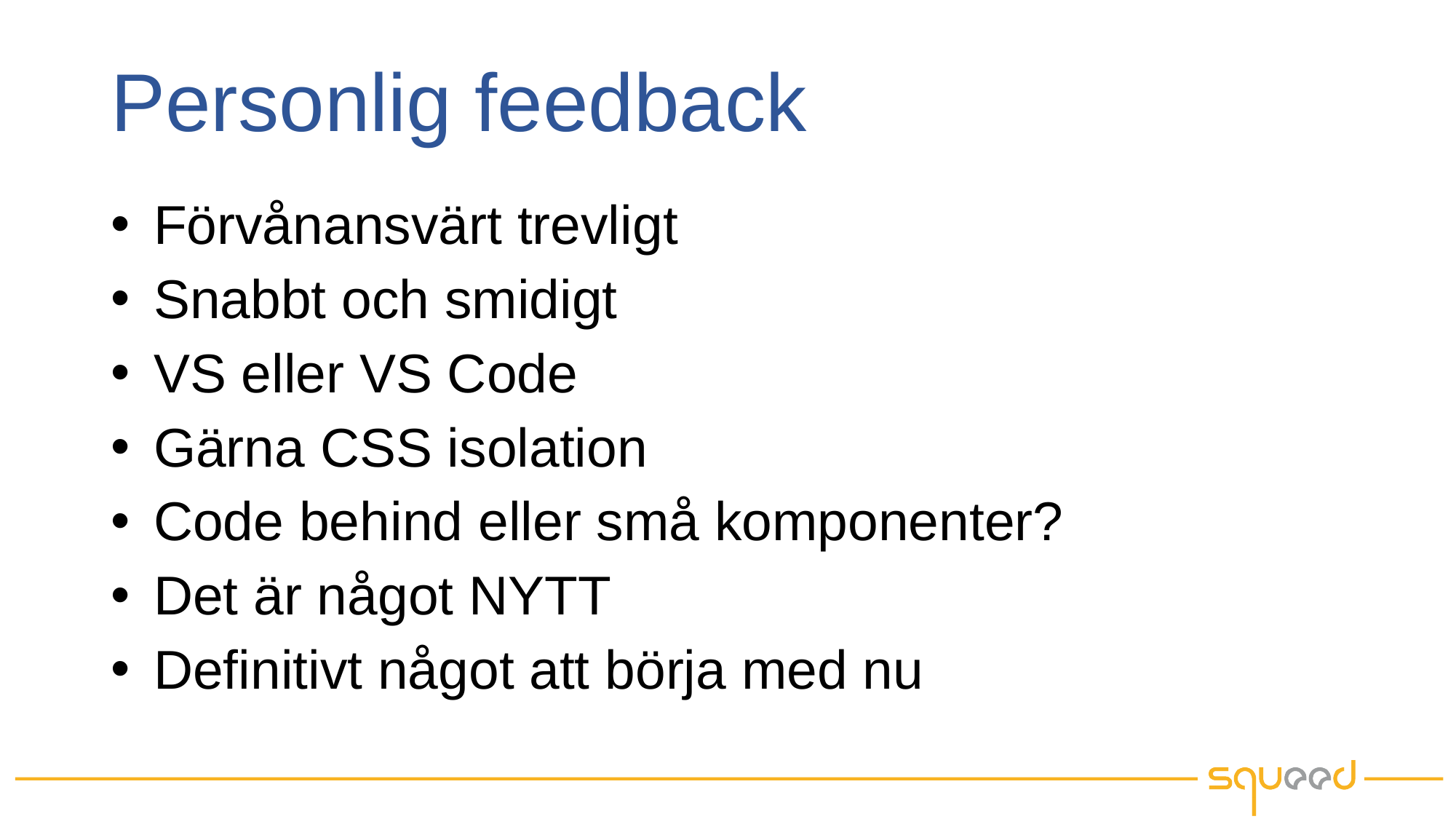

# Personlig feedback
Förvånansvärt trevligt
Snabbt och smidigt
VS eller VS Code
Gärna CSS isolation
Code behind eller små komponenter?
Det är något NYTT
Definitivt något att börja med nu